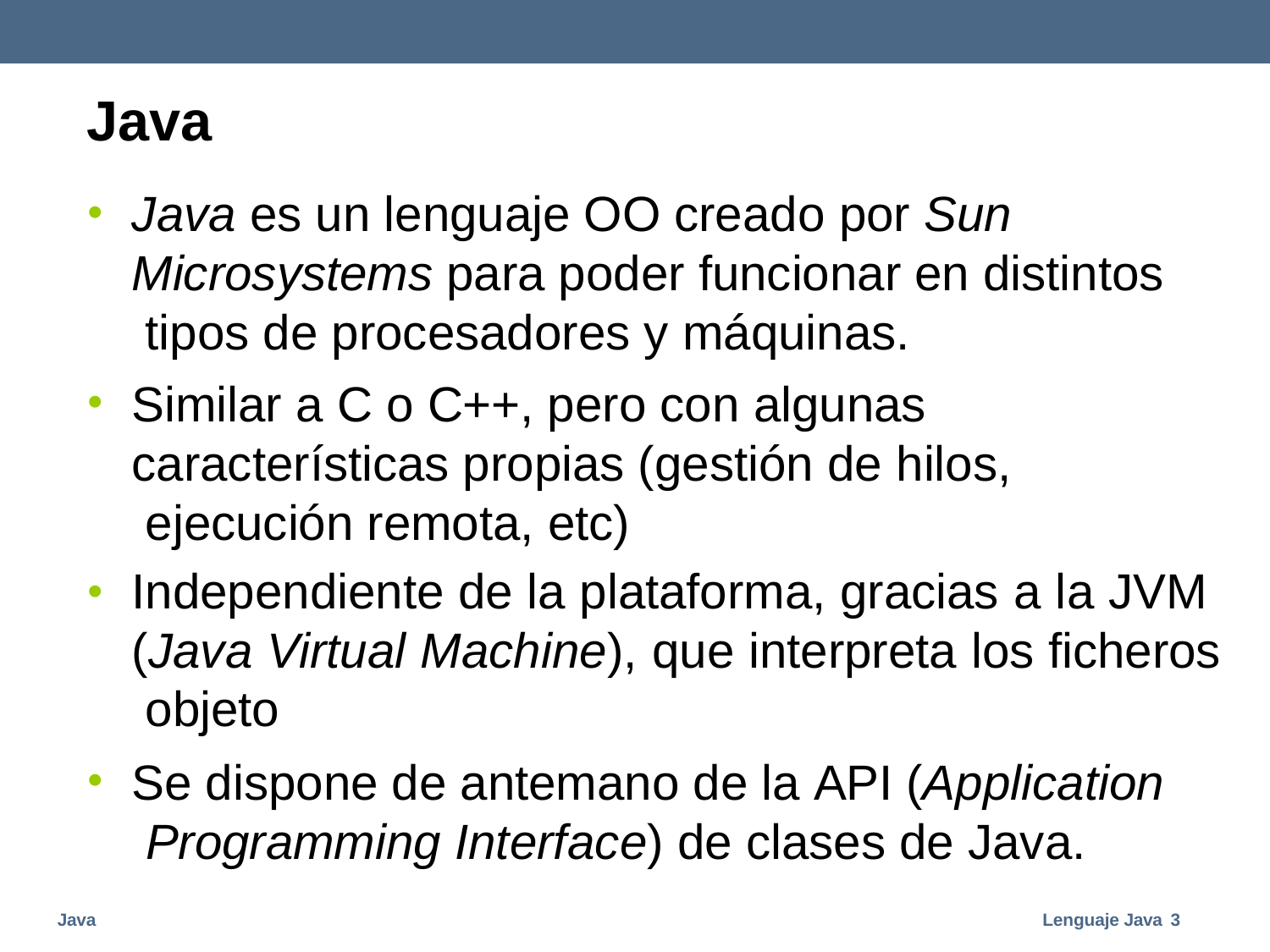

# Java
Java es un lenguaje OO creado por Sun  Microsystems para poder funcionar en distintos  tipos de procesadores y máquinas.
Similar a C o C++, pero con algunas  características propias (gestión de hilos,  ejecución remota, etc)
Independiente de la plataforma, gracias a la JVM  (Java Virtual Machine), que interpreta los ficheros  objeto
Se dispone de antemano de la API (Application  Programming Interface) de clases de Java.
Java
Lenguaje Java 3